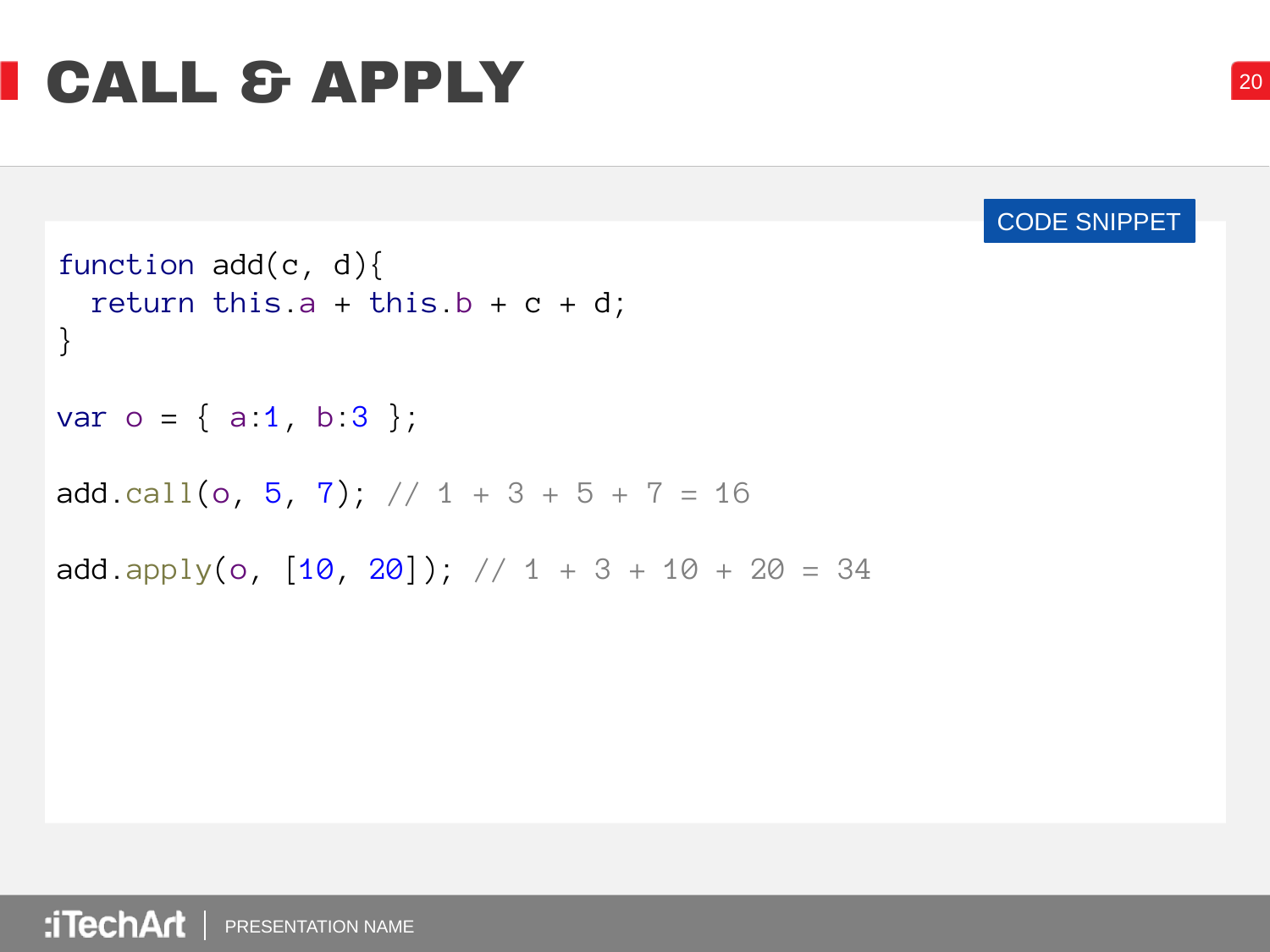

# CALL & APPLY
CODE SNIPPET
function add(c, d){
  return this.a + this.b + c + d;
}
var o = { a:1, b:3 };
add.call(o, 5, 7); // 1 + 3 + 5 + 7 = 16
add.apply(o, [10, 20]); // 1 + 3 + 10 + 20 = 34
PRESENTATION NAME